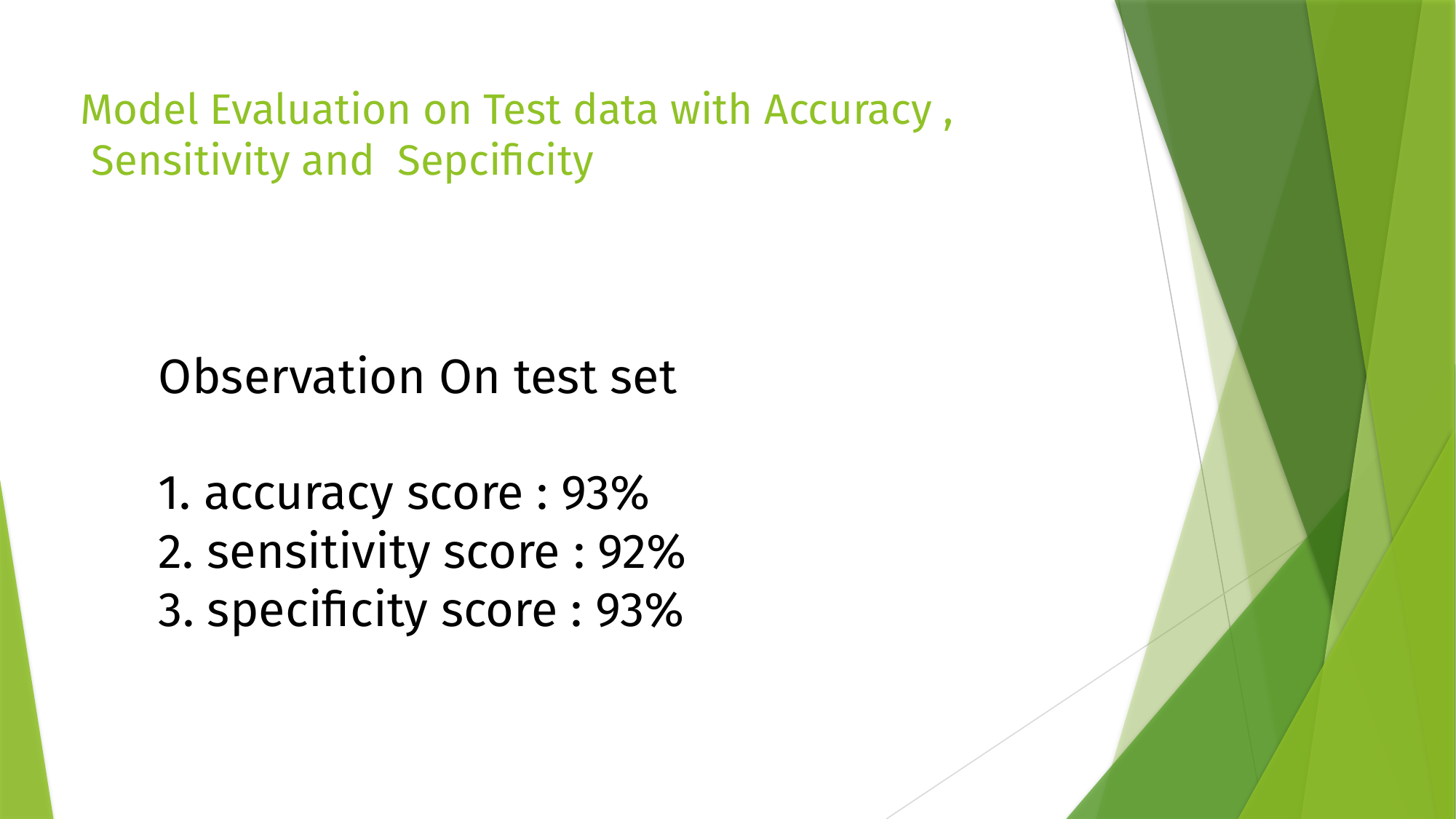

Model Evaluation on Test data with Accuracy ,
 Sensitivity and  Sepcificity
Observation On test set

1. accuracy score : 93%
2. sensitivity score : 92%
3. specificity score : 93%